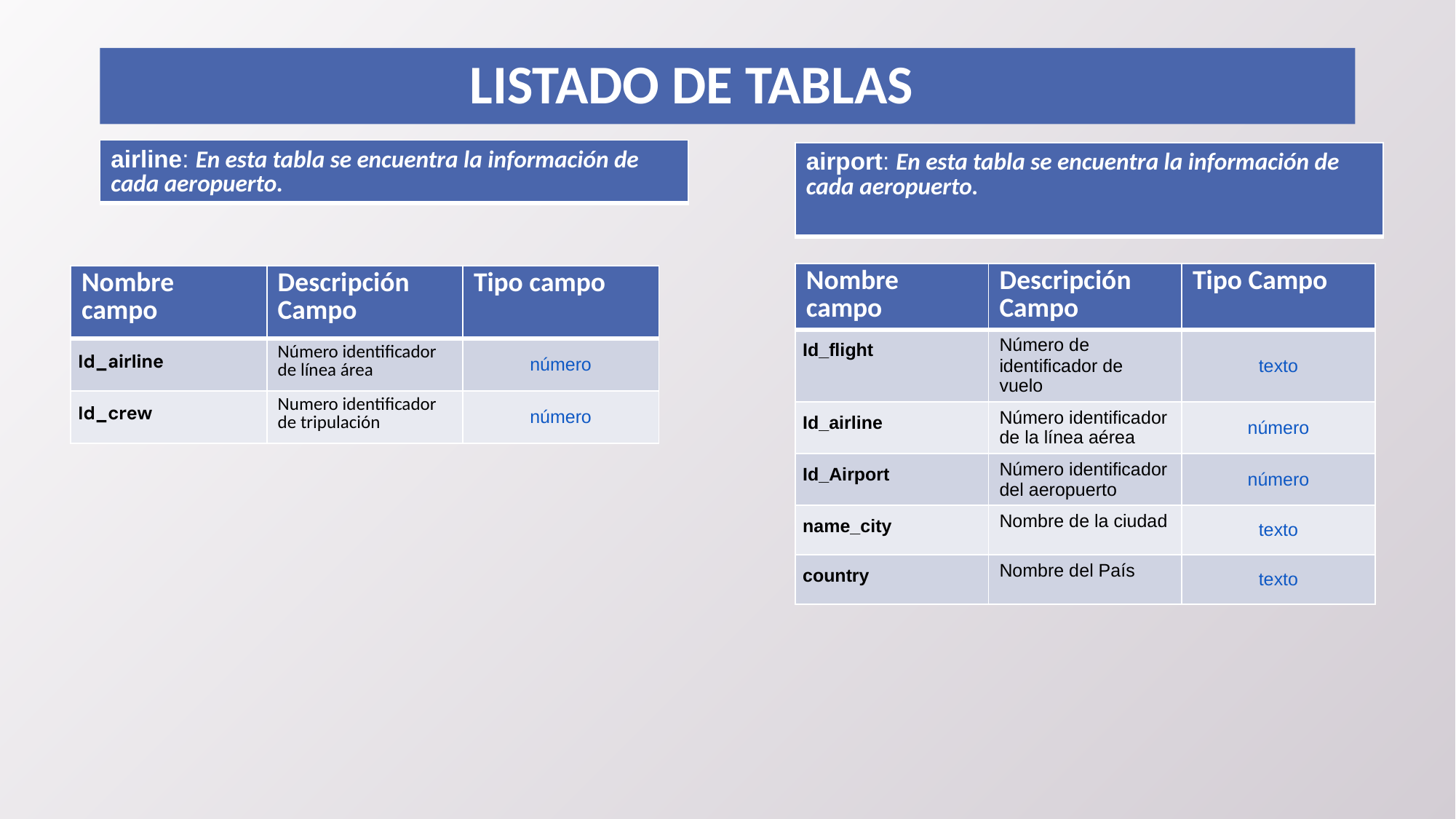

# Listado de Tablas
| airline: En esta tabla se encuentra la información de cada aeropuerto. |
| --- |
| airport: En esta tabla se encuentra la información de cada aeropuerto. |
| --- |
| Nombre campo | Descripción Campo | Tipo Campo |
| --- | --- | --- |
| Id\_flight | Número de identificador de vuelo | texto |
| Id\_airline | Número identificador de la línea aérea | número |
| Id\_Airport | Número identificador del aeropuerto | número |
| name\_city | Nombre de la ciudad | texto |
| country | Nombre del País | texto |
| Nombre campo | Descripción Campo | Tipo campo |
| --- | --- | --- |
| Id\_airline | Número identificador de línea área | número |
| Id\_crew | Numero identificador de tripulación | número |